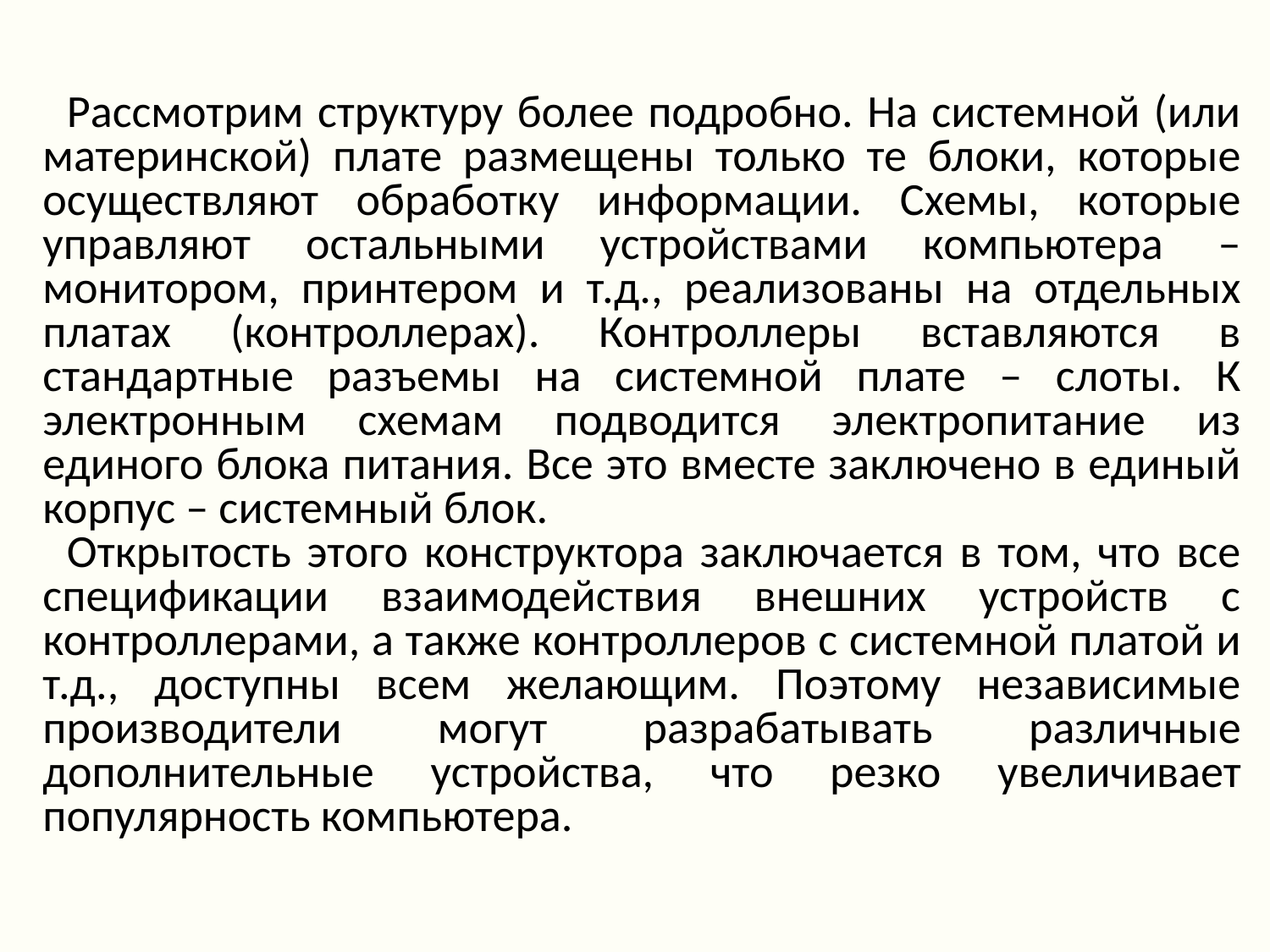

Рассмотрим структуру более подробно. На системной (или материнской) плате размещены только те блоки, которые осуществляют обработку информации. Схемы, которые управляют остальными устройствами компьютера – монитором, принтером и т.д., реализованы на отдельных платах (контроллерах). Контроллеры вставляются в стандартные разъемы на системной плате – слоты. К электронным схемам подводится электропитание из единого блока питания. Все это вместе заключено в единый корпус – системный блок.
Открытость этого конструктора заключается в том, что все спецификации взаимодействия внешних устройств с контроллерами, а также контроллеров с системной платой и т.д., доступны всем желающим. Поэтому независимые производители могут разрабатывать различные дополнительные устройства, что резко увеличивает популярность компьютера.